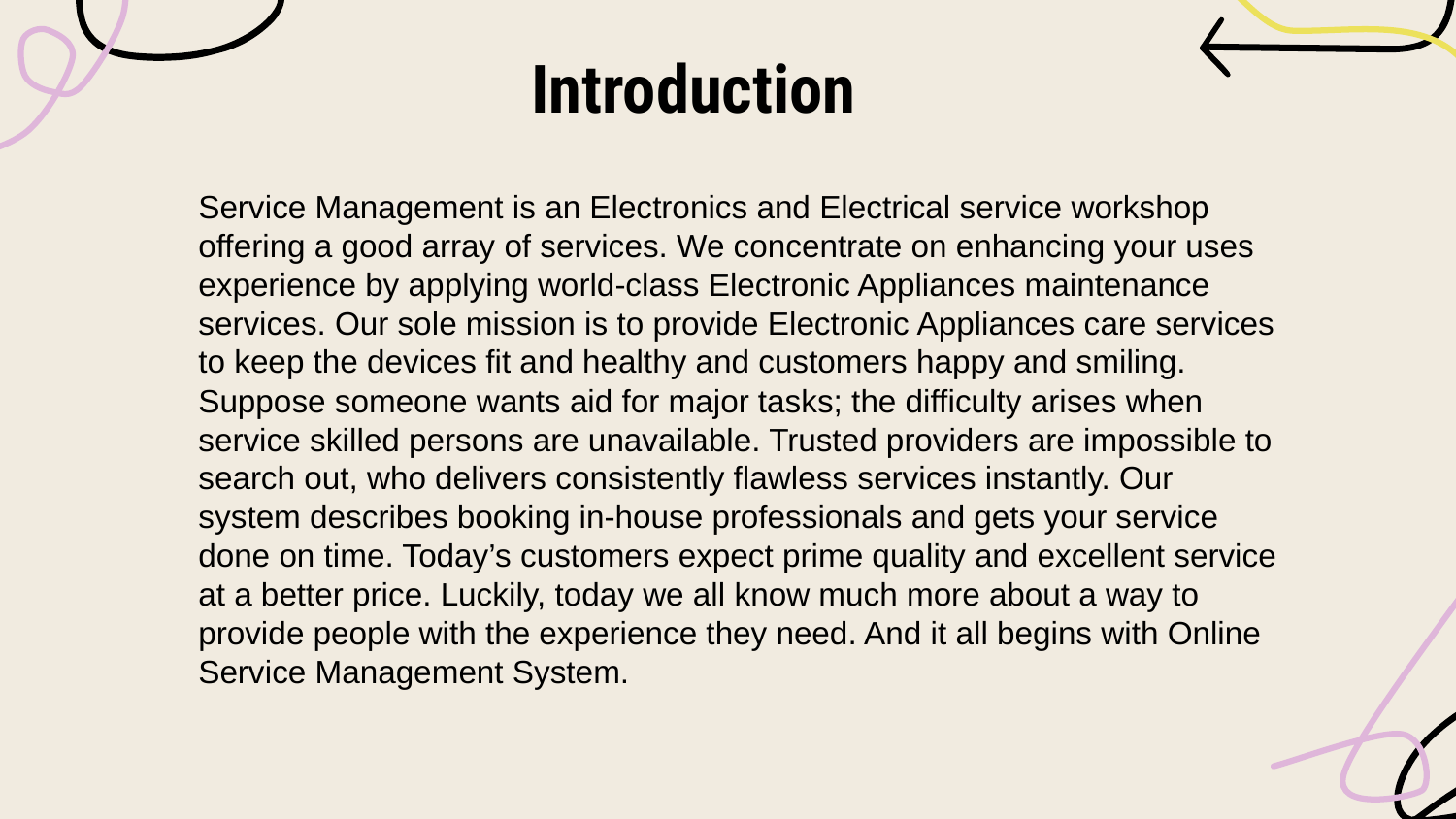

# Introduction
Service Management is an Electronics and Electrical service workshop offering a good array of services. We concentrate on enhancing your uses experience by applying world-class Electronic Appliances maintenance services. Our sole mission is to provide Electronic Appliances care services to keep the devices fit and healthy and customers happy and smiling. Suppose someone wants aid for major tasks; the difficulty arises when service skilled persons are unavailable. Trusted providers are impossible to search out, who delivers consistently flawless services instantly. Our system describes booking in-house professionals and gets your service done on time. Today’s customers expect prime quality and excellent service at a better price. Luckily, today we all know much more about a way to provide people with the experience they need. And it all begins with Online Service Management System.